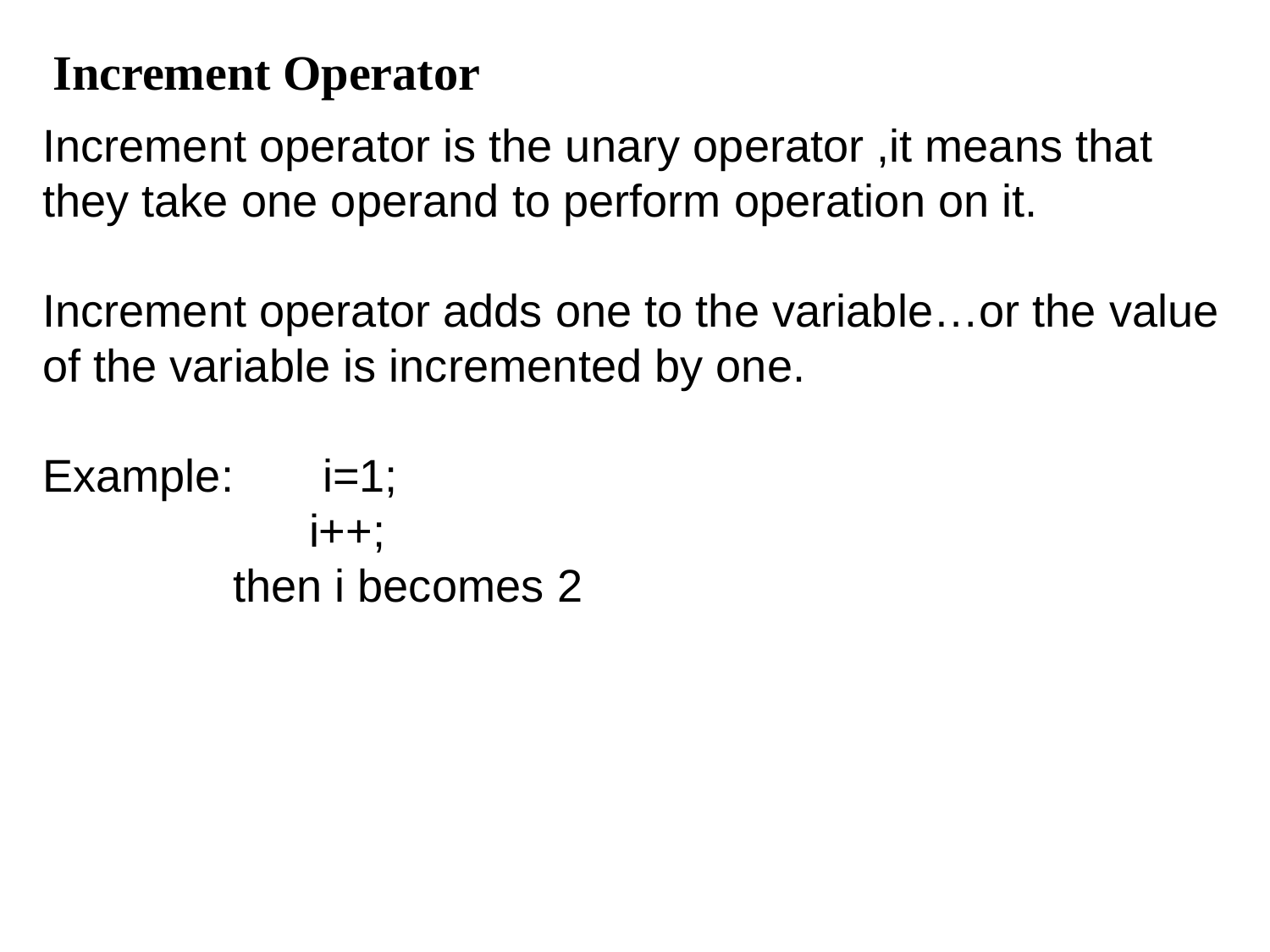

# Increment Operator
Increment operator is the unary operator ,it means that they take one operand to perform operation on it.

Increment operator adds one to the variable…or the value of the variable is incremented by one.

Example:       i=1;
                     i++;
               then i becomes 2